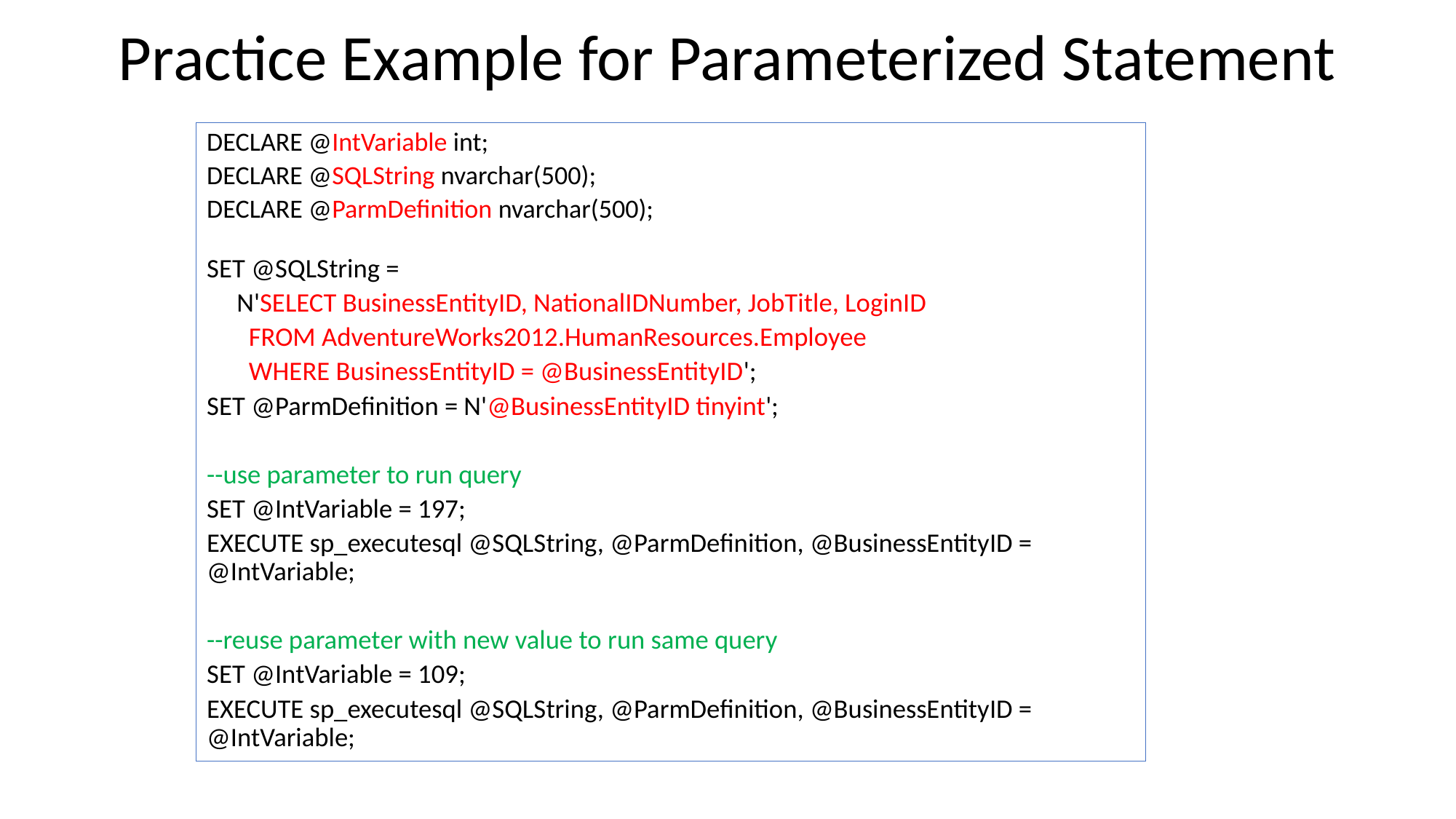

# Practice Example for Parameterized Statement
DECLARE @IntVariable int;
DECLARE @SQLString nvarchar(500);
DECLARE @ParmDefinition nvarchar(500);

SET @SQLString =
     N'SELECT BusinessEntityID, NationalIDNumber, JobTitle, LoginID
       FROM AdventureWorks2012.HumanResources.Employee
       WHERE BusinessEntityID = @BusinessEntityID';
SET @ParmDefinition = N'@BusinessEntityID tinyint';

--use parameter to run query
SET @IntVariable = 197;
EXECUTE sp_executesql @SQLString, @ParmDefinition, @BusinessEntityID = @IntVariable;

--reuse parameter with new value to run same query
SET @IntVariable = 109;
EXECUTE sp_executesql @SQLString, @ParmDefinition, @BusinessEntityID = @IntVariable;